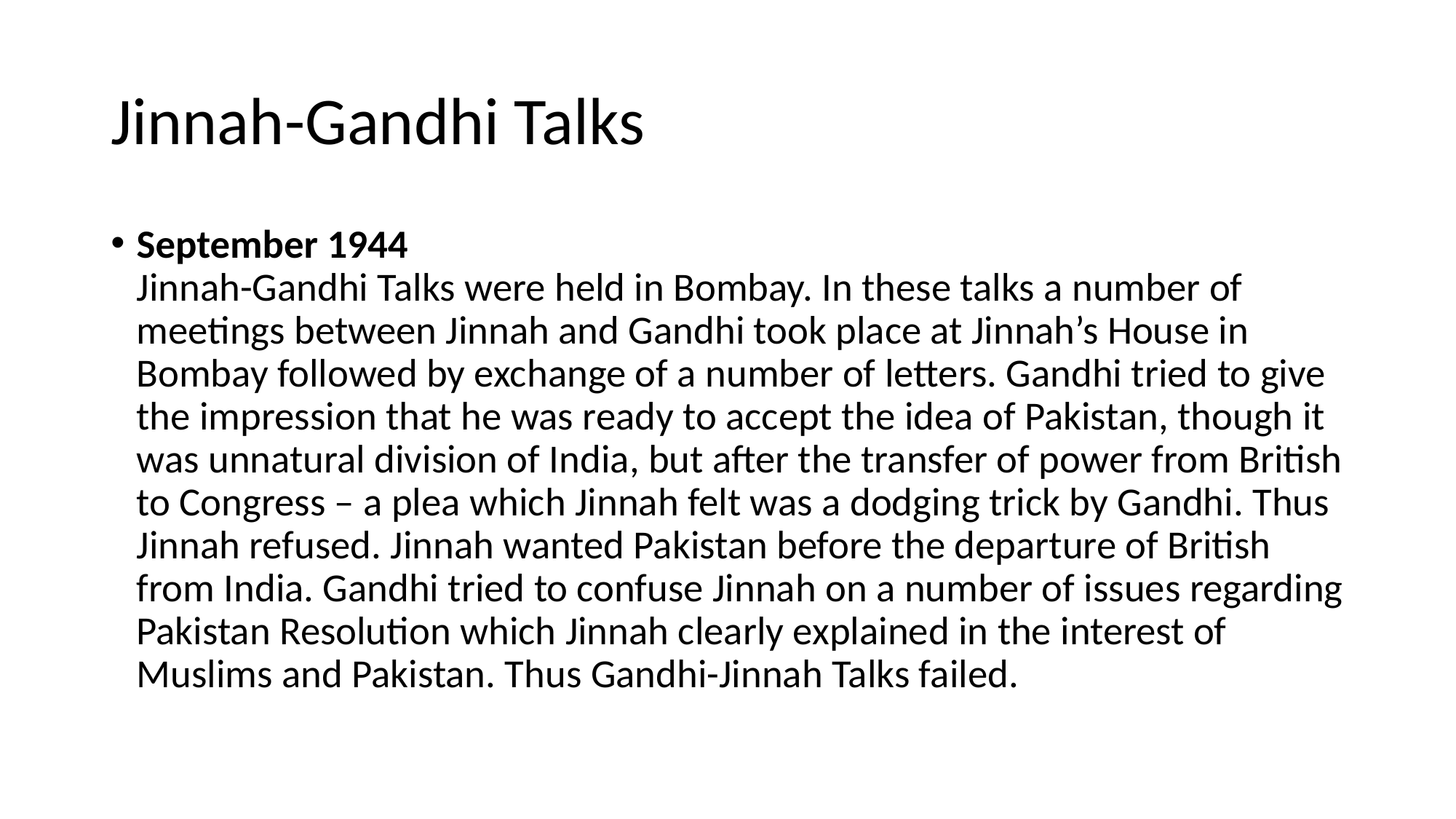

# Jinnah-Gandhi Talks
September 1944
Jinnah-Gandhi Talks were held in Bombay. In these talks a number of meetings between Jinnah and Gandhi took place at Jinnah’s House in Bombay followed by exchange of a number of letters. Gandhi tried to give the impression that he was ready to accept the idea of Pakistan, though it was unnatural division of India, but after the transfer of power from British to Congress – a plea which Jinnah felt was a dodging trick by Gandhi. Thus Jinnah refused. Jinnah wanted Pakistan before the departure of British from India. Gandhi tried to confuse Jinnah on a number of issues regarding Pakistan Resolution which Jinnah clearly explained in the interest of Muslims and Pakistan. Thus Gandhi-Jinnah Talks failed.